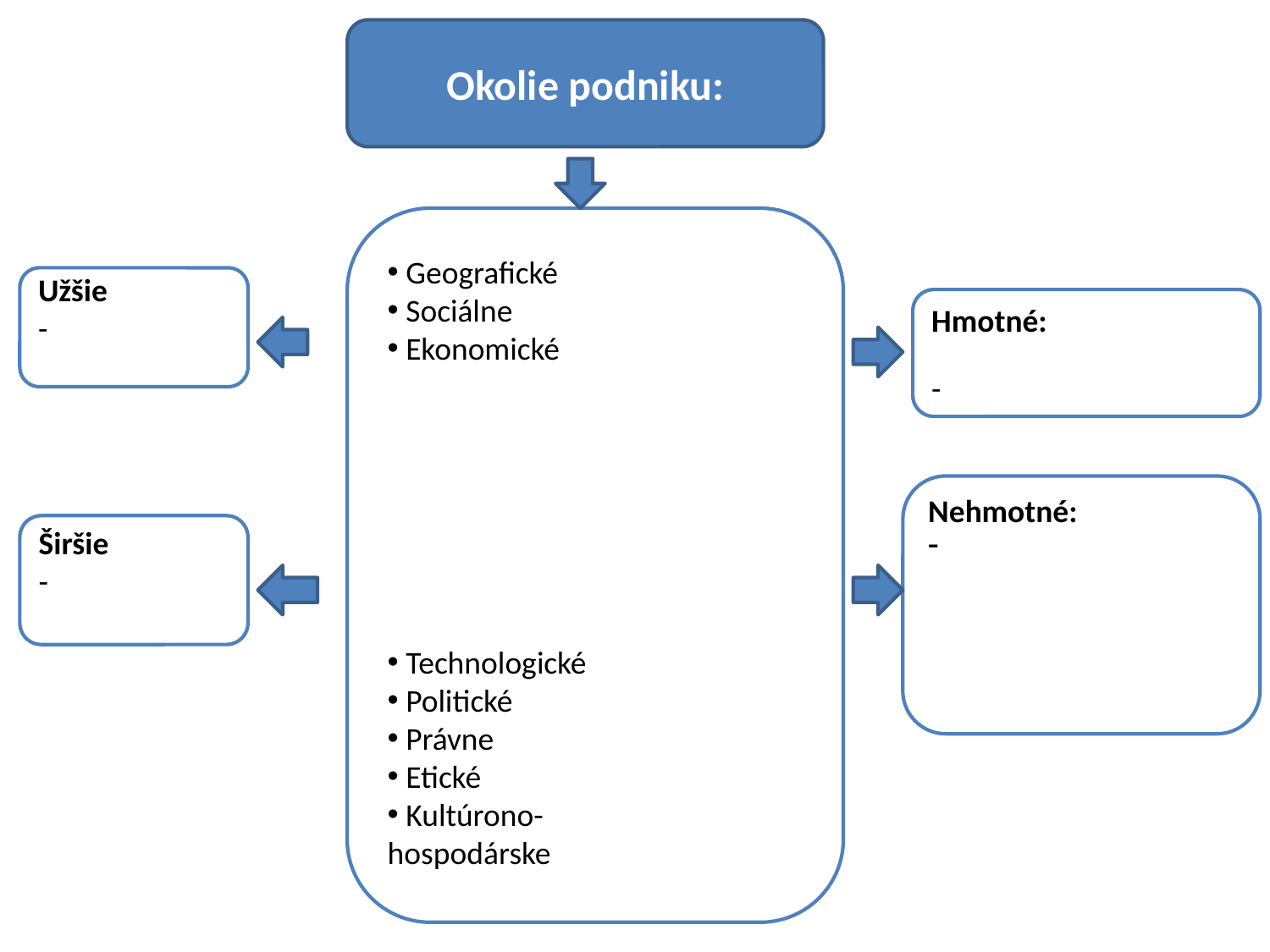

Okolie podniku:

 Geografické
 Sociálne
 Ekonomické

Užšie
-

Hmotné:

-

Nehmotné:

Širšie
-

 Technologické
 Politické
 Právne
 Etické
 Kultúrono-hospodárske